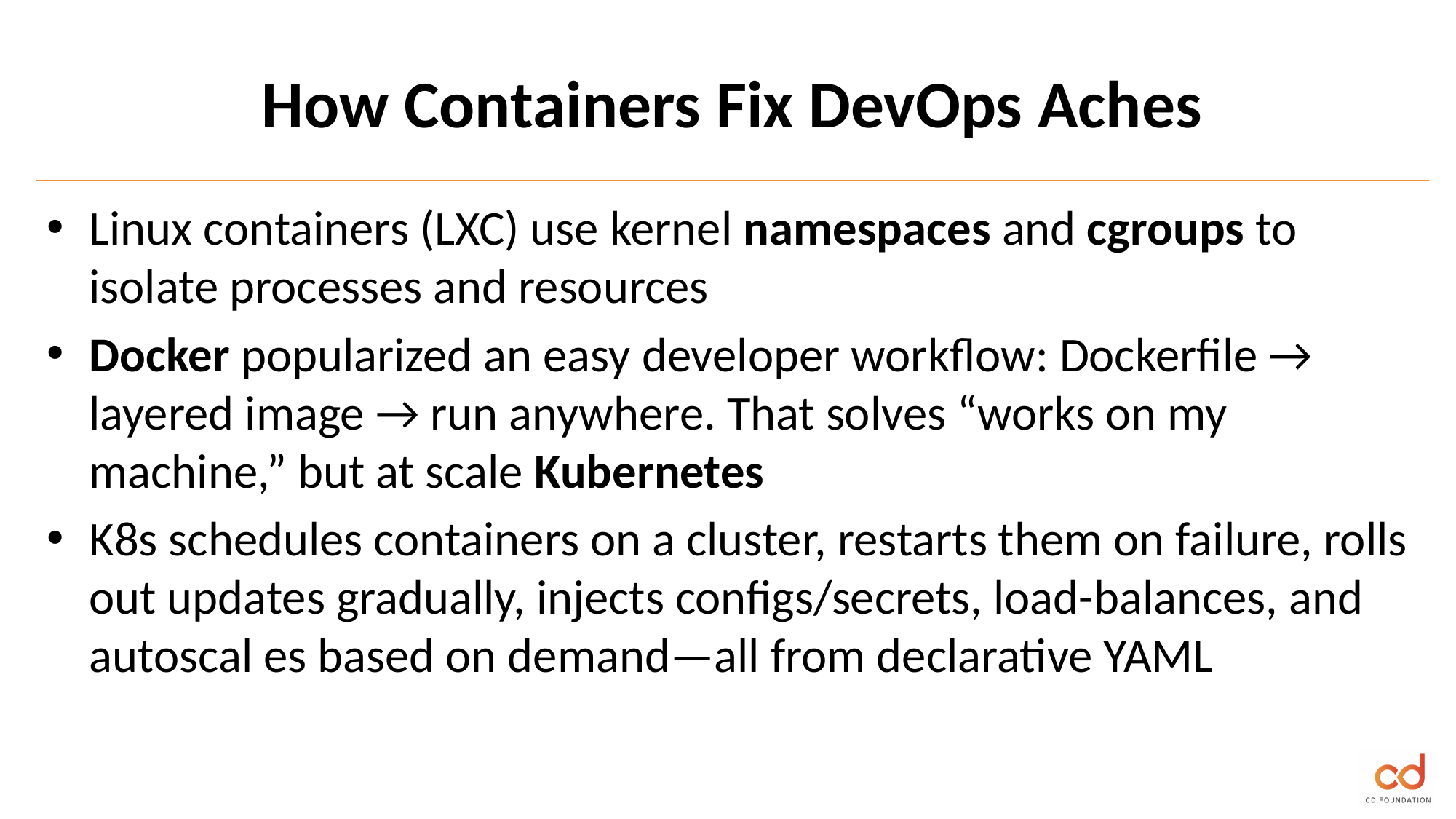

# How Containers Fix DevOps Aches
Linux containers (LXC) use kernel namespaces and cgroups to isolate processes and resources
Docker popularized an easy developer workflow: Dockerfile → layered image → run anywhere. That solves “works on my machine,” but at scale Kubernetes
K8s schedules containers on a cluster, restarts them on failure, rolls out updates gradually, injects configs/secrets, load-balances, and autoscal es based on demand—all from declarative YAML